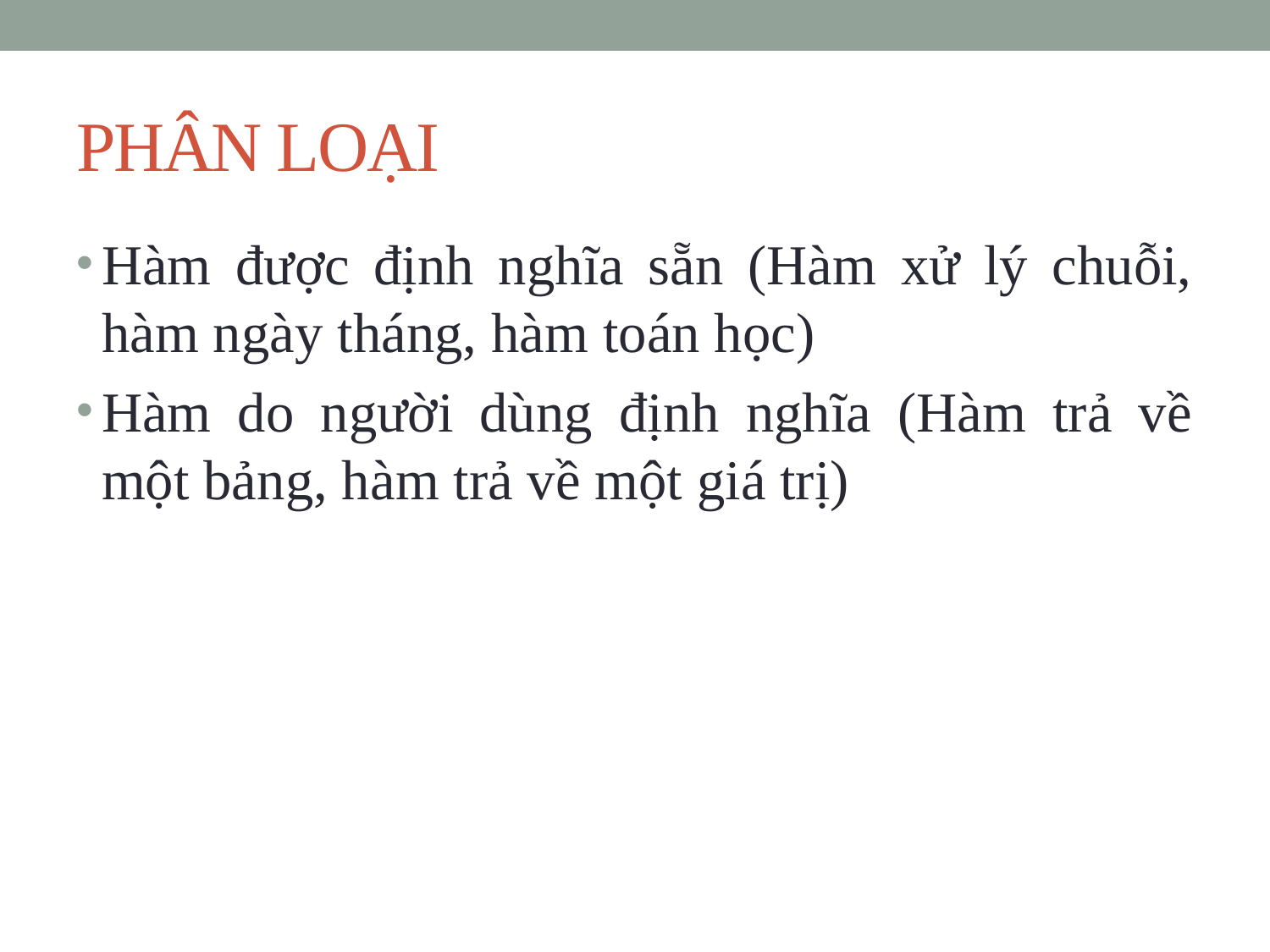

# PHÂN LOẠI
Hàm được định nghĩa sẵn (Hàm xử lý chuỗi, hàm ngày tháng, hàm toán học)
Hàm do người dùng định nghĩa (Hàm trả về một bảng, hàm trả về một giá trị)